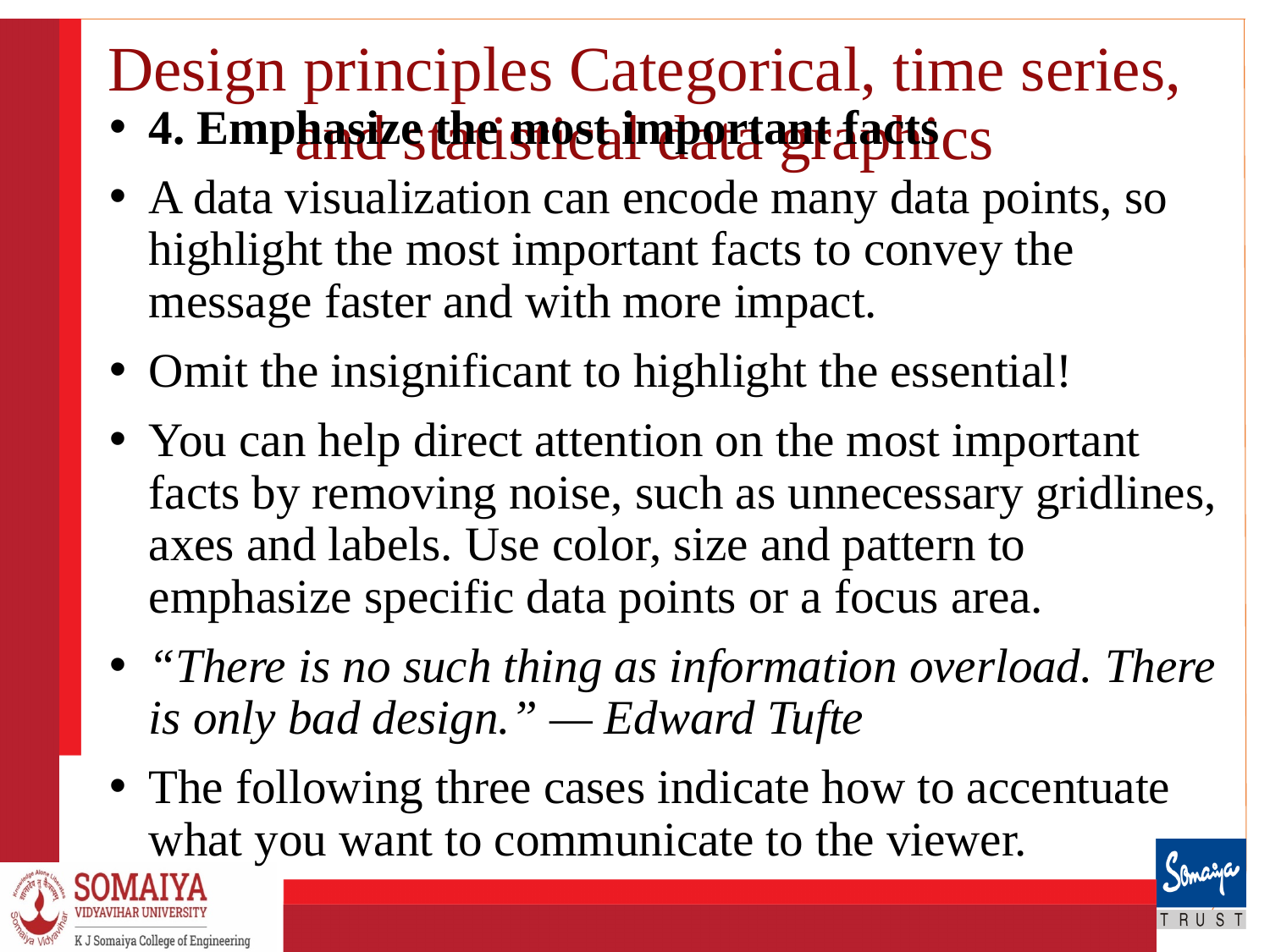

# Design principles Categorical, time series, and statistical data graphics
4. Emphasize the most important facts
A data visualization can encode many data points, so highlight the most important facts to convey the message faster and with more impact.
Omit the insignificant to highlight the essential!
You can help direct attention on the most important facts by removing noise, such as unnecessary gridlines, axes and labels. Use color, size and pattern to emphasize specific data points or a focus area.
“There is no such thing as information overload. There is only bad design.” — Edward Tufte
The following three cases indicate how to accentuate what you want to communicate to the viewer.